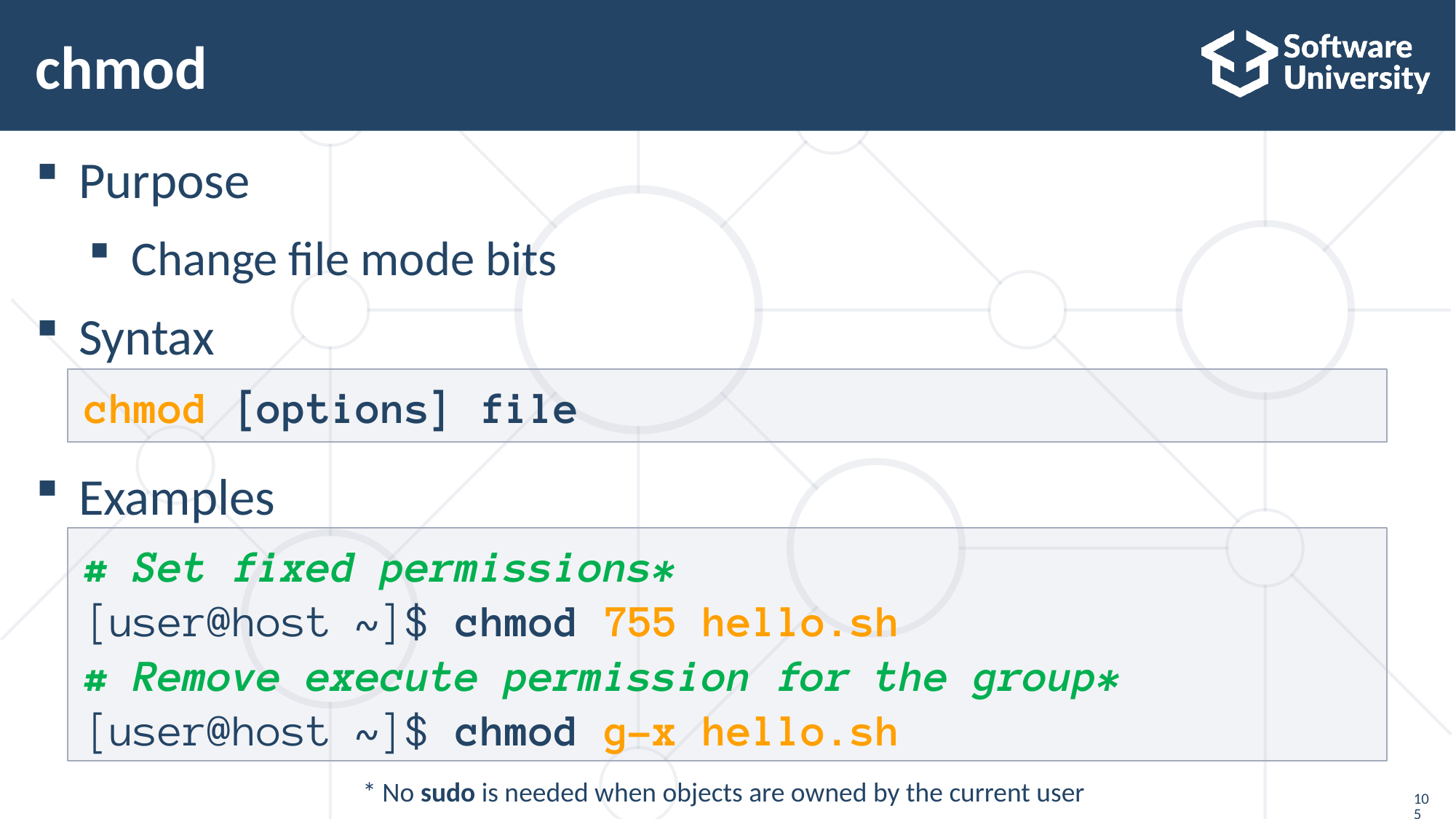

# chmod
Purpose
Change file mode bits
Syntax

Examples

chmod [options] file
# Set fixed permissions*
[user@host ~]$ chmod 755 hello.sh
# Remove execute permission for the group*
[user@host ~]$ chmod g-x hello.sh
* No sudo is needed when objects are owned by the current user
105